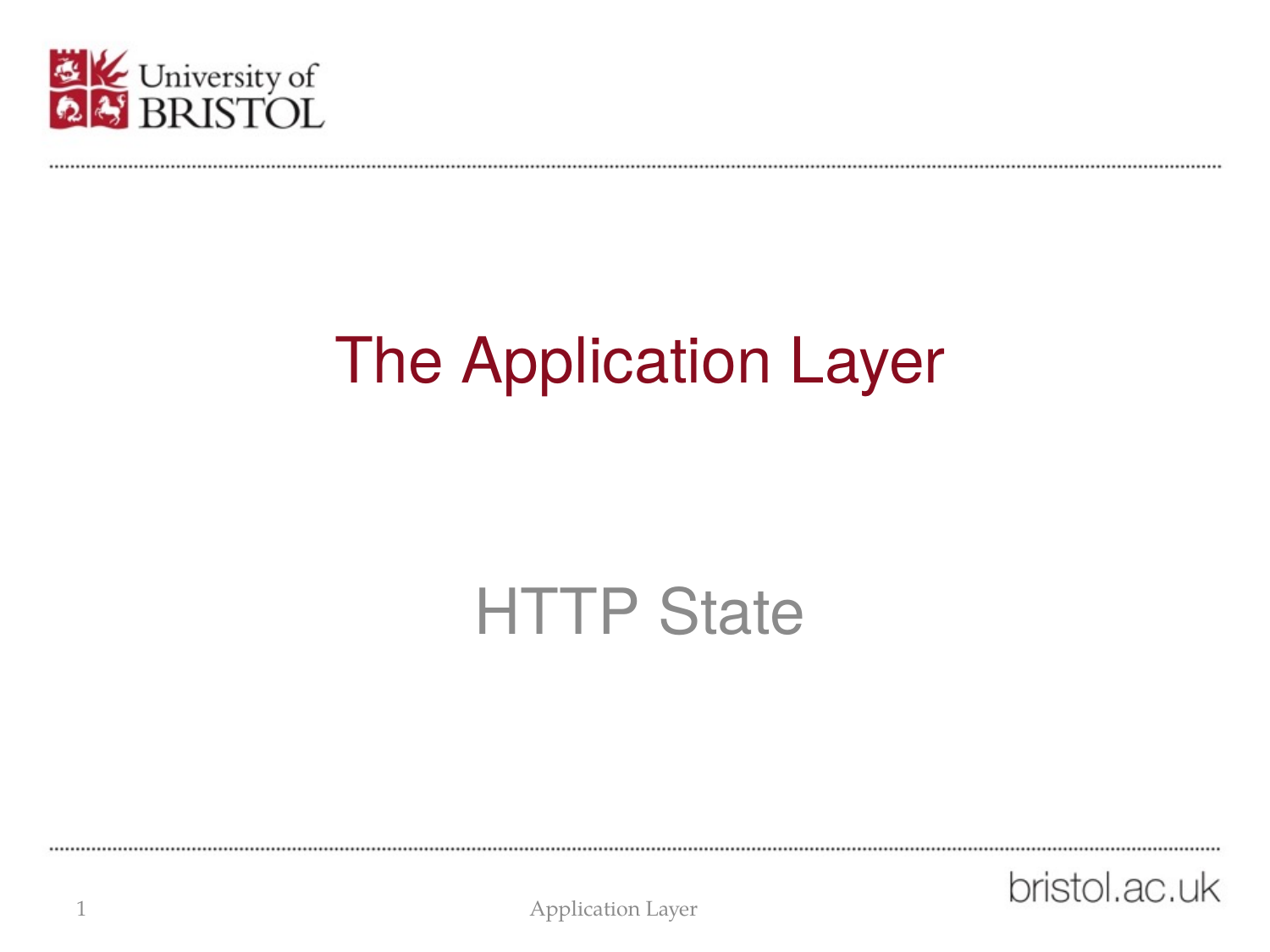

# The Application Layer
HTTP State
1
Application Layer